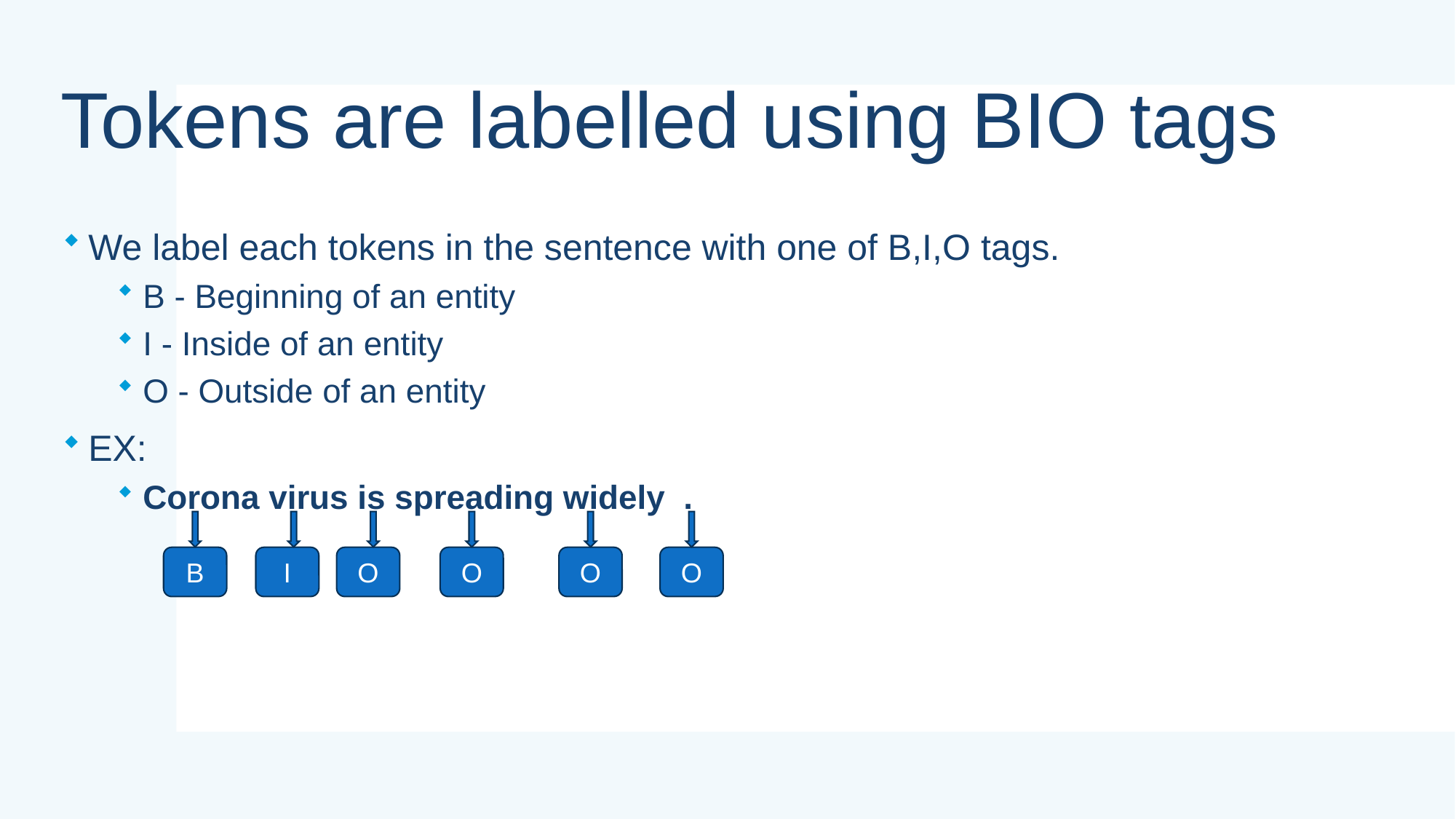

# Tokens are labelled using BIO tags
We label each tokens in the sentence with one of B,I,O tags.
B - Beginning of an entity
I - Inside of an entity
O - Outside of an entity
EX:
Corona virus is spreading widely  .

O
I
O
O
B
O